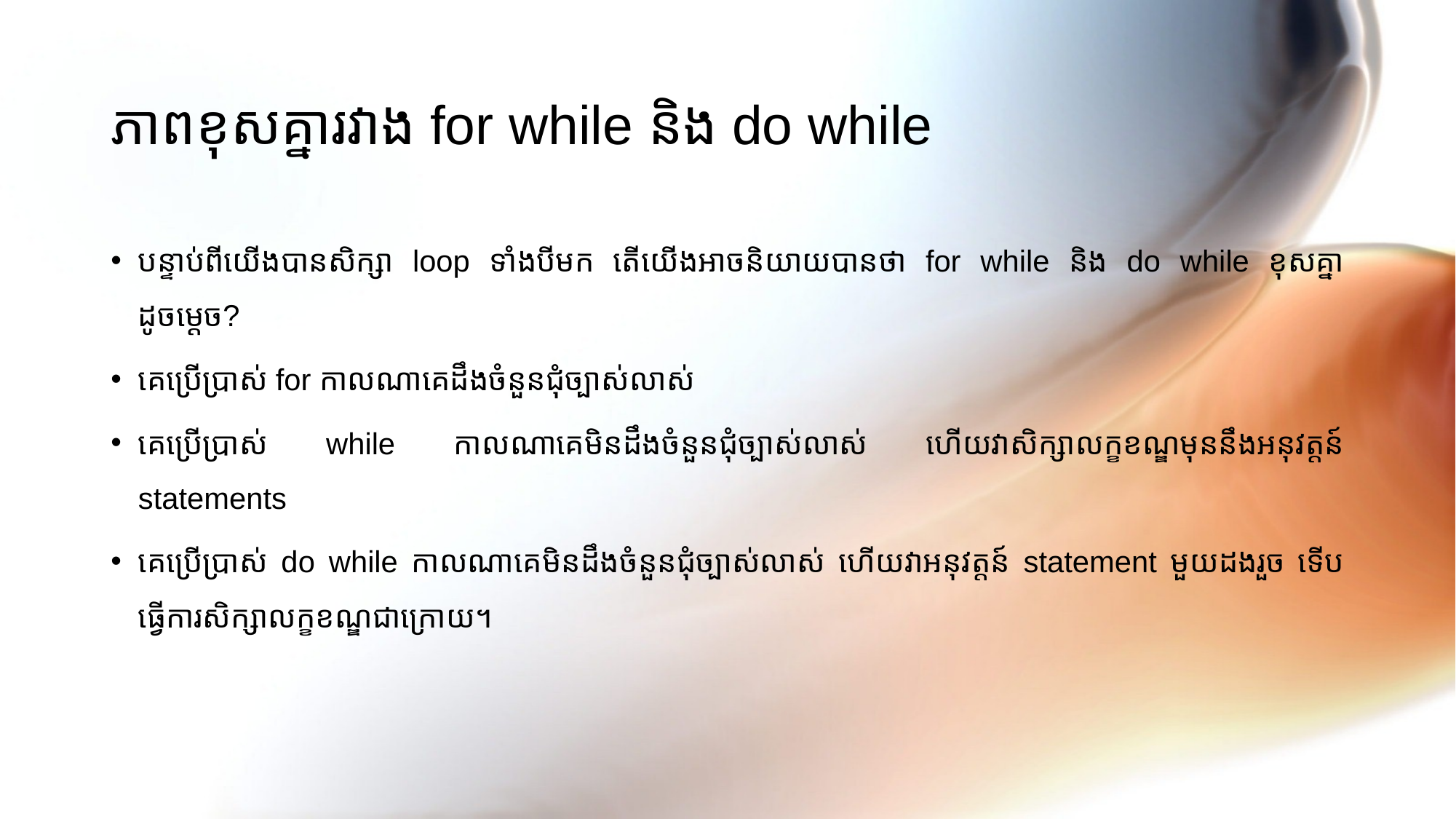

# ភាពខុសគ្នារវាង for while និង do while
បន្ទាប់ពីយើងបានសិក្សា loop ទាំងបីមក តើយើងអាចនិយាយបានថា for while និង do while ខុសគ្នាដូចម្ដេច?
គេប្រើប្រាស់ for កាលណាគេដឹងចំនួនជុំច្បាស់លាស់
គេប្រើប្រាស់ while កាលណាគេមិនដឹងចំនួនជុំច្បាស់លាស់ ហើយវាសិក្សាលក្ខខណ្ឌមុននឹងអនុវត្តន៍ statements
គេប្រើប្រាស់ do while កាលណាគេមិនដឹងចំនួនជុំច្បាស់លាស់ ហើយវាអនុវត្តន៍ statement មួយដងរួច ទើបធ្វើការសិក្សាលក្ខខណ្ឌជាក្រោយ។